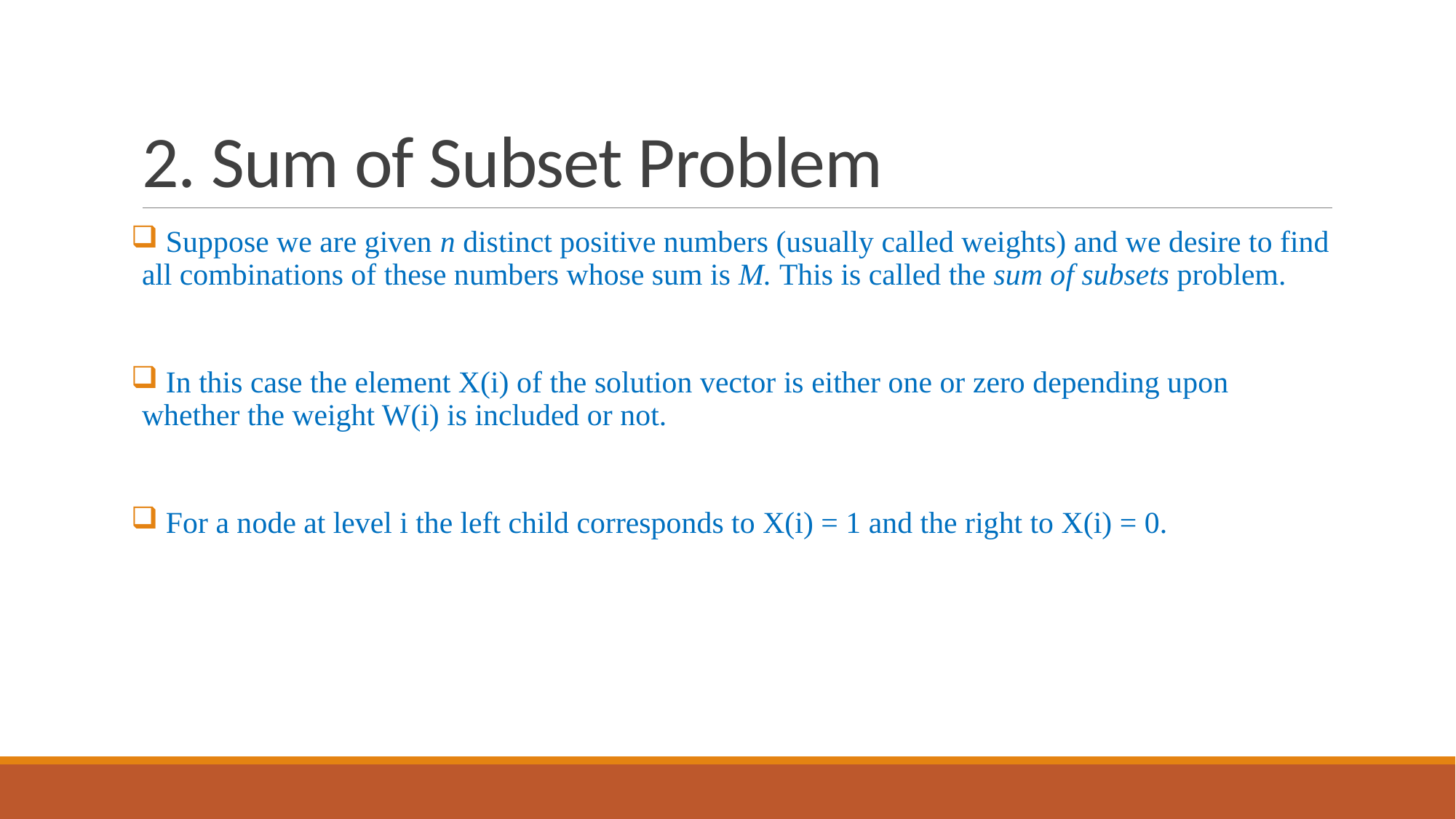

# 2. Sum of Subset Problem
 Suppose we are given n distinct positive numbers (usually called weights) and we desire to find all combinations of these numbers whose sum is M. This is called the sum of subsets problem.

 In this case the element X(i) of the solution vector is either one or zero depending upon whether the weight W(i) is included or not.

 For a node at level i the left child corresponds to X(i) = 1 and the right to X(i) = 0.